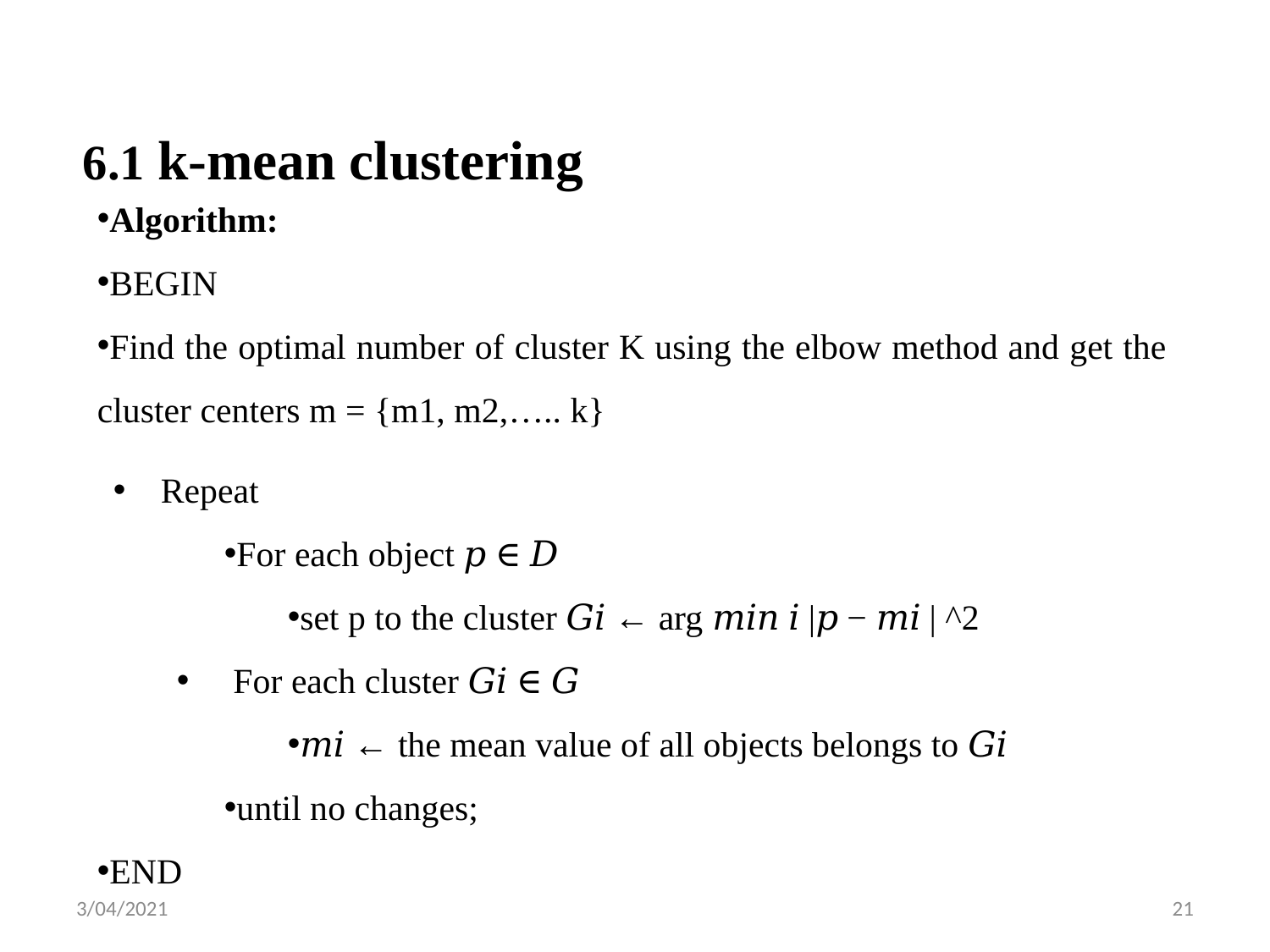

# 6.1 k-mean clustering
Algorithm:
BEGIN
Find the optimal number of cluster K using the elbow method and get the cluster centers m = {m1, m2,….. k}
Repeat
For each object 𝑝 ∈ 𝐷
set p to the cluster 𝐺𝑖 ← arg 𝑚𝑖𝑛 𝑖 |𝑝 − 𝑚𝑖 | ^2
 For each cluster 𝐺𝑖 ∈ 𝐺
𝑚𝑖 ← the mean value of all objects belongs to 𝐺𝑖
until no changes;
END

3/04/2021
21